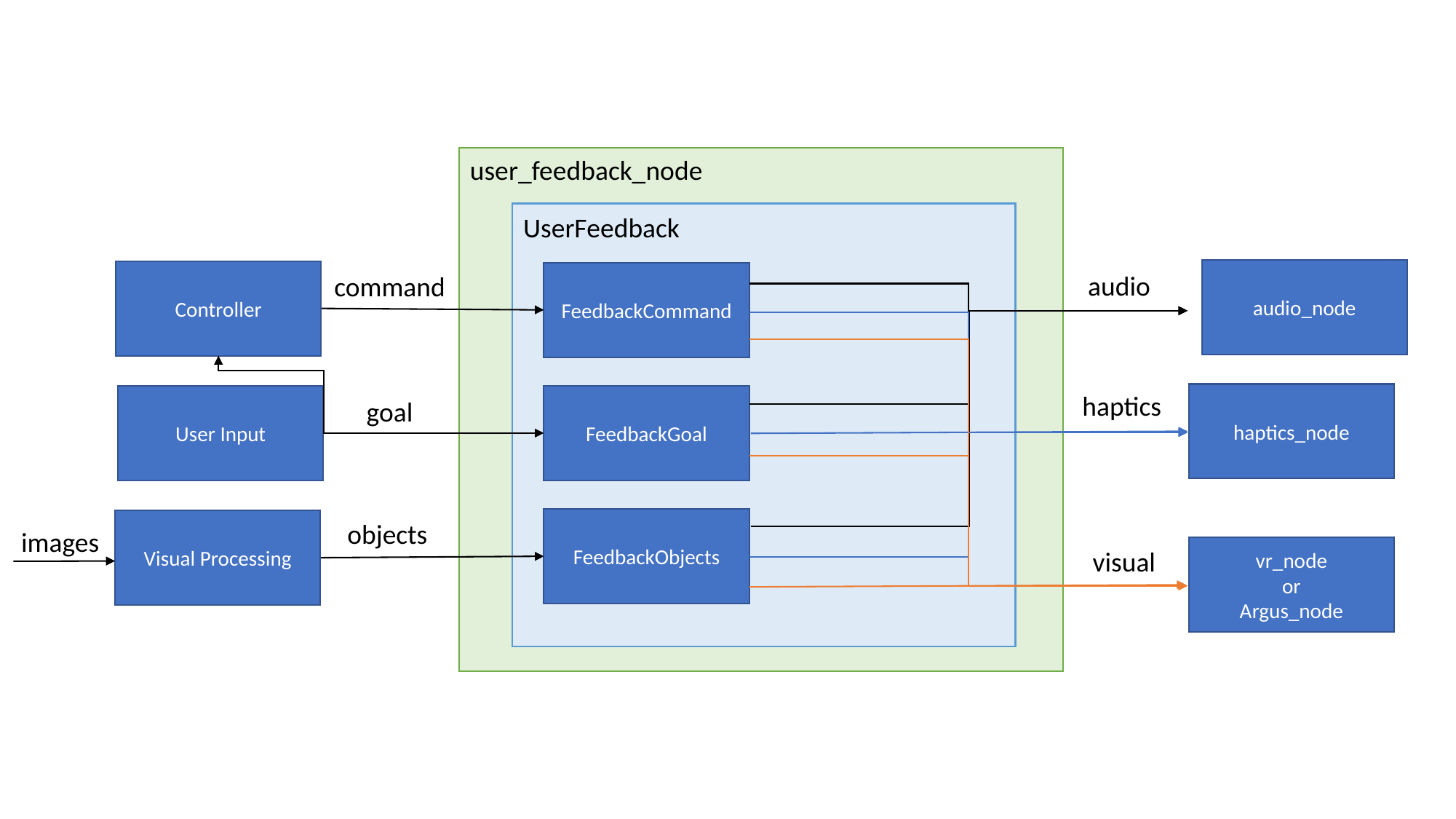

user_feedback_node

UserFeedback
audio_node
Controller
FeedbackCommand
audio
command
haptics
haptics_node
User Input
FeedbackGoal
goal
FeedbackObjects
Visual Processing
objects
images
vr_node
or
Argus_node
visual